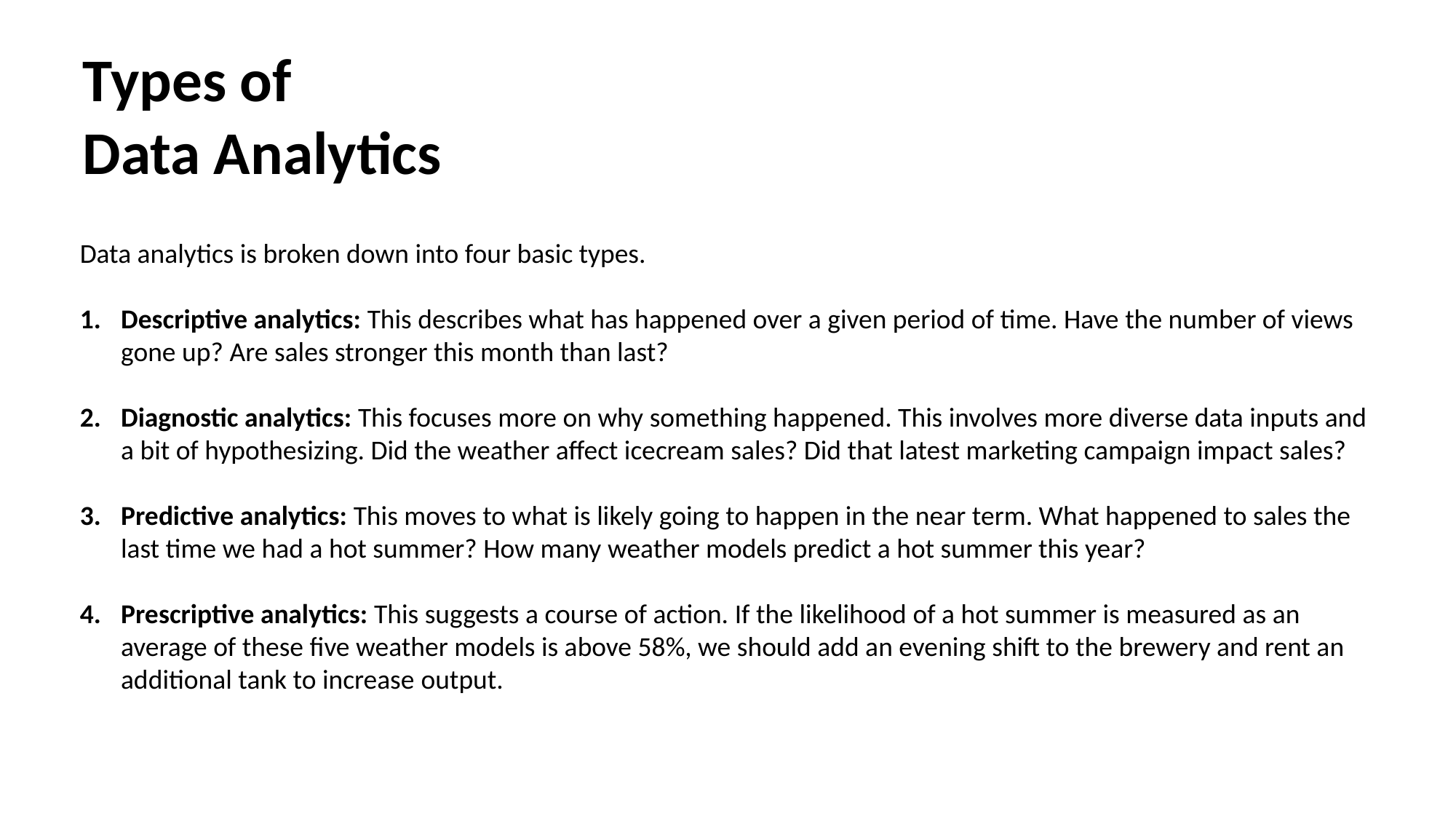

Types of
Data Analytics
Data analytics is broken down into four basic types.

Descriptive analytics: This describes what has happened over a given period of time. Have the number of views gone up? Are sales stronger this month than last?

Diagnostic analytics: This focuses more on why something happened. This involves more diverse data inputs and a bit of hypothesizing. Did the weather affect icecream sales? Did that latest marketing campaign impact sales?

Predictive analytics: This moves to what is likely going to happen in the near term. What happened to sales the last time we had a hot summer? How many weather models predict a hot summer this year?

Prescriptive analytics: This suggests a course of action. If the likelihood of a hot summer is measured as an average of these five weather models is above 58%, we should add an evening shift to the brewery and rent an additional tank to increase output.